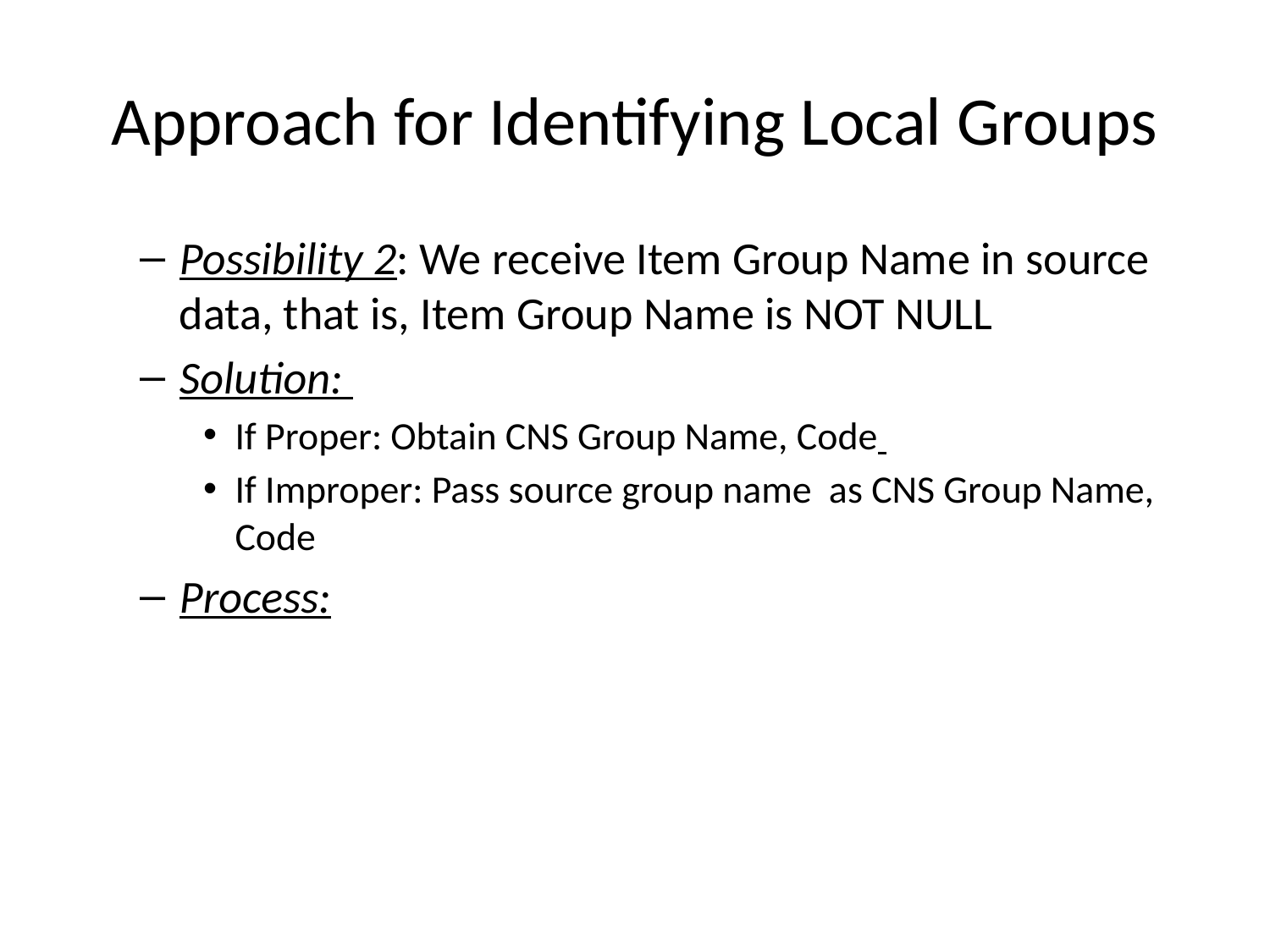

# Approach for Identifying Local Groups
Possibility 2: We receive Item Group Name in source data, that is, Item Group Name is NOT NULL
Solution:
If Proper: Obtain CNS Group Name, Code
If Improper: Pass source group name  as CNS Group Name, Code
Process: